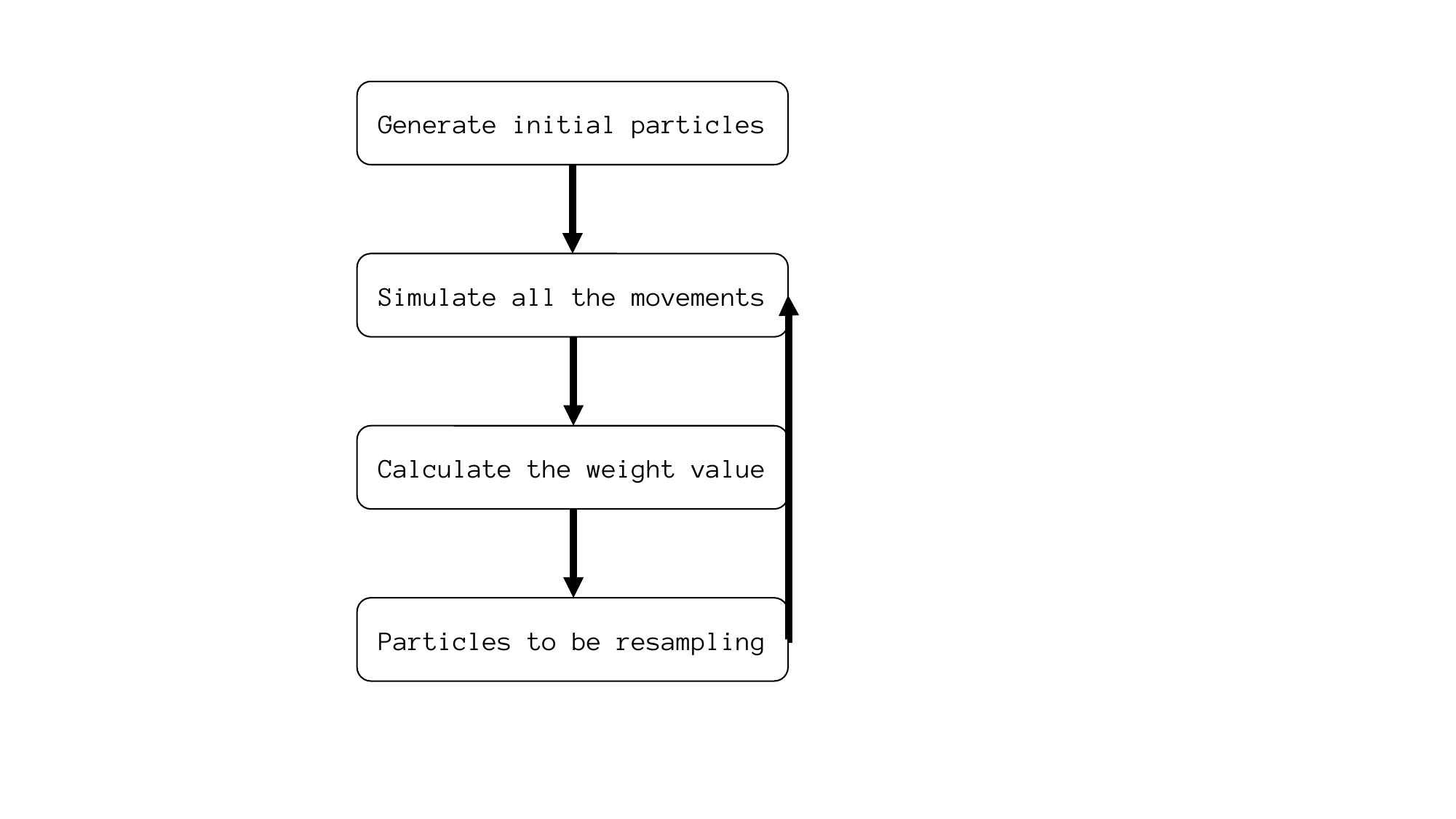

Generate initial particles
Simulate all the movements
Calculate the weight value
Particles to be resampling